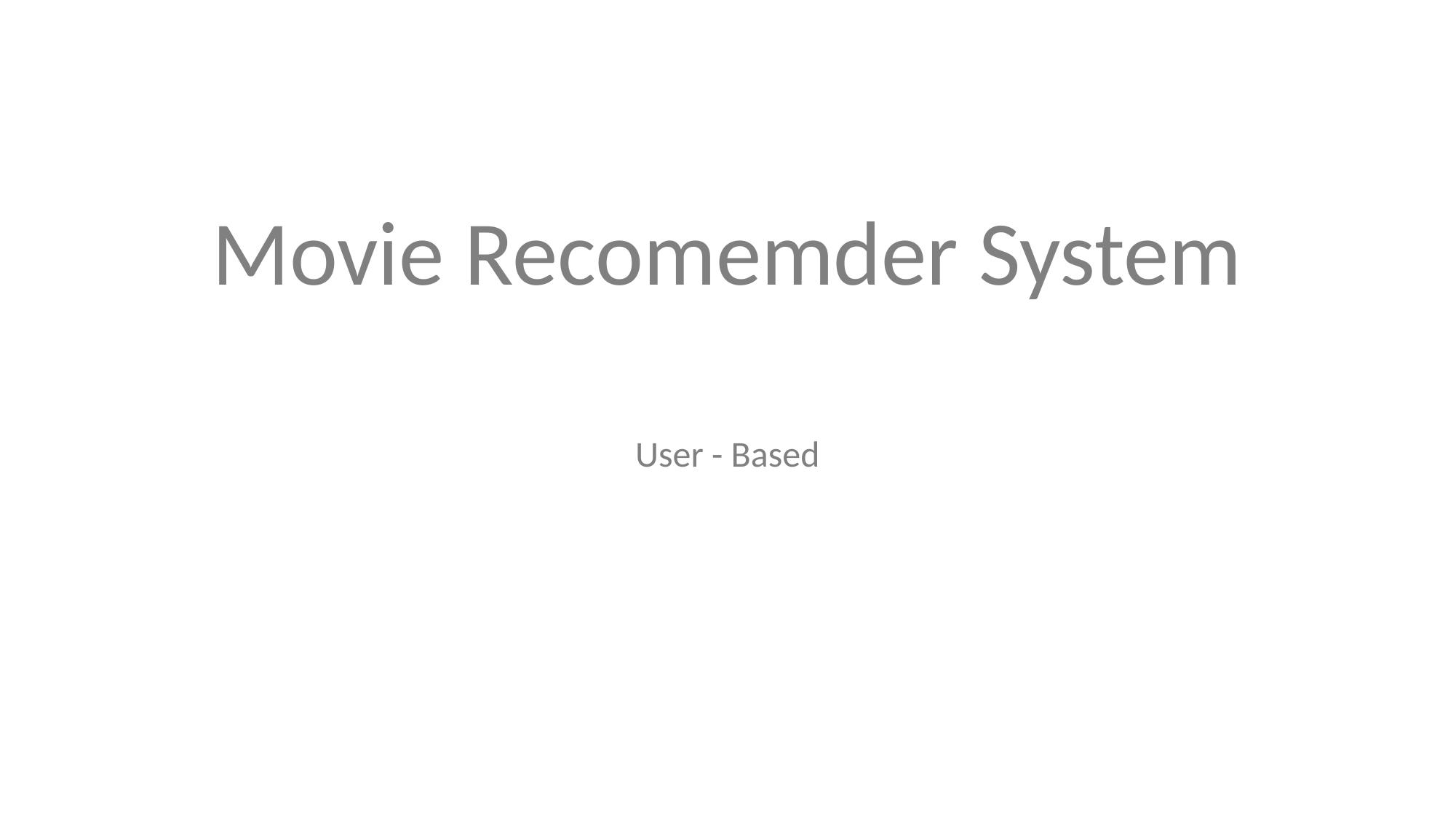

# Movie Recomemder System
User - Based